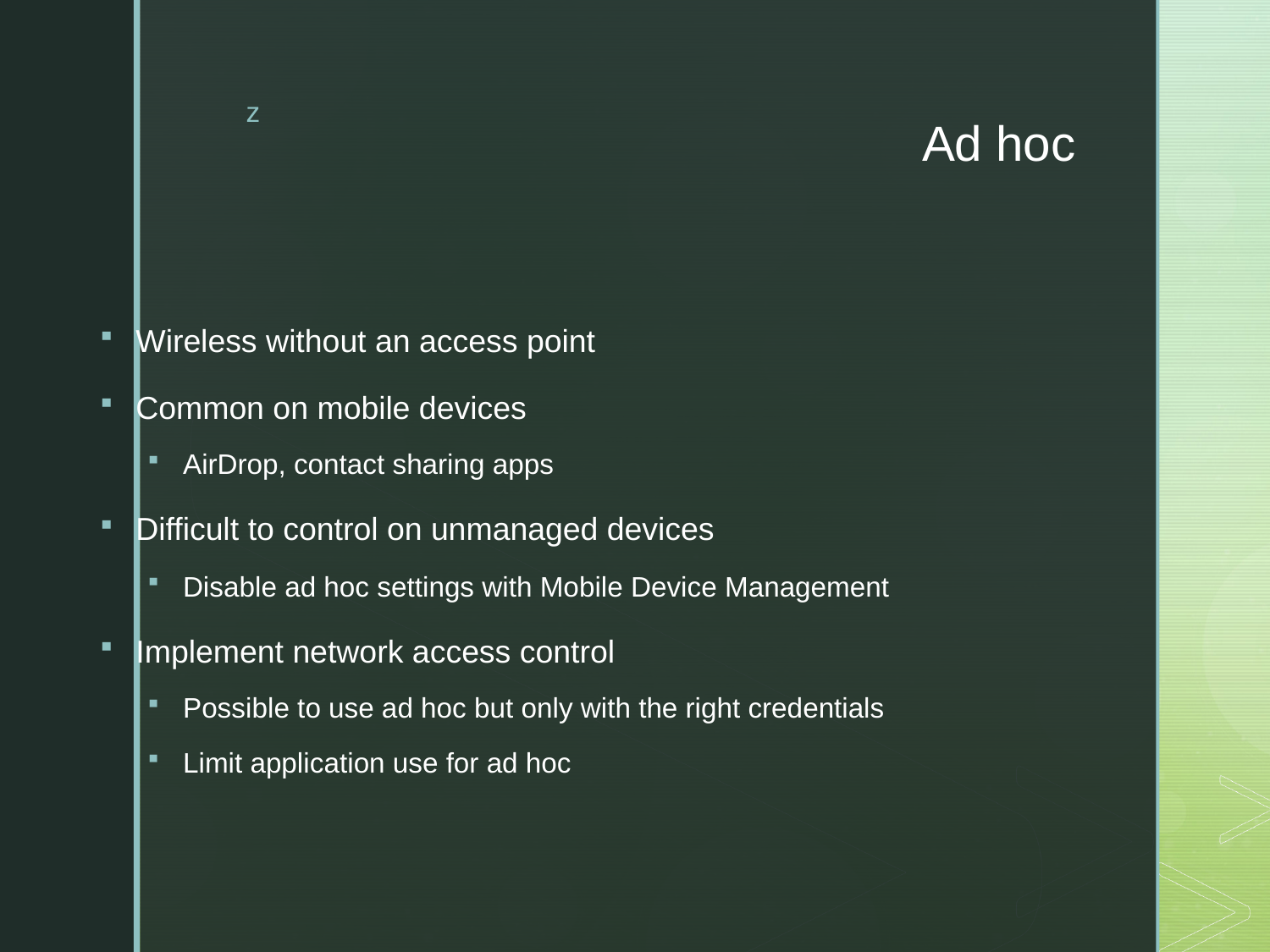

# Ad hoc
Wireless without an access point
Common on mobile devices
AirDrop, contact sharing apps
Difficult to control on unmanaged devices
Disable ad hoc settings with Mobile Device Management
Implement network access control
Possible to use ad hoc but only with the right credentials
Limit application use for ad hoc